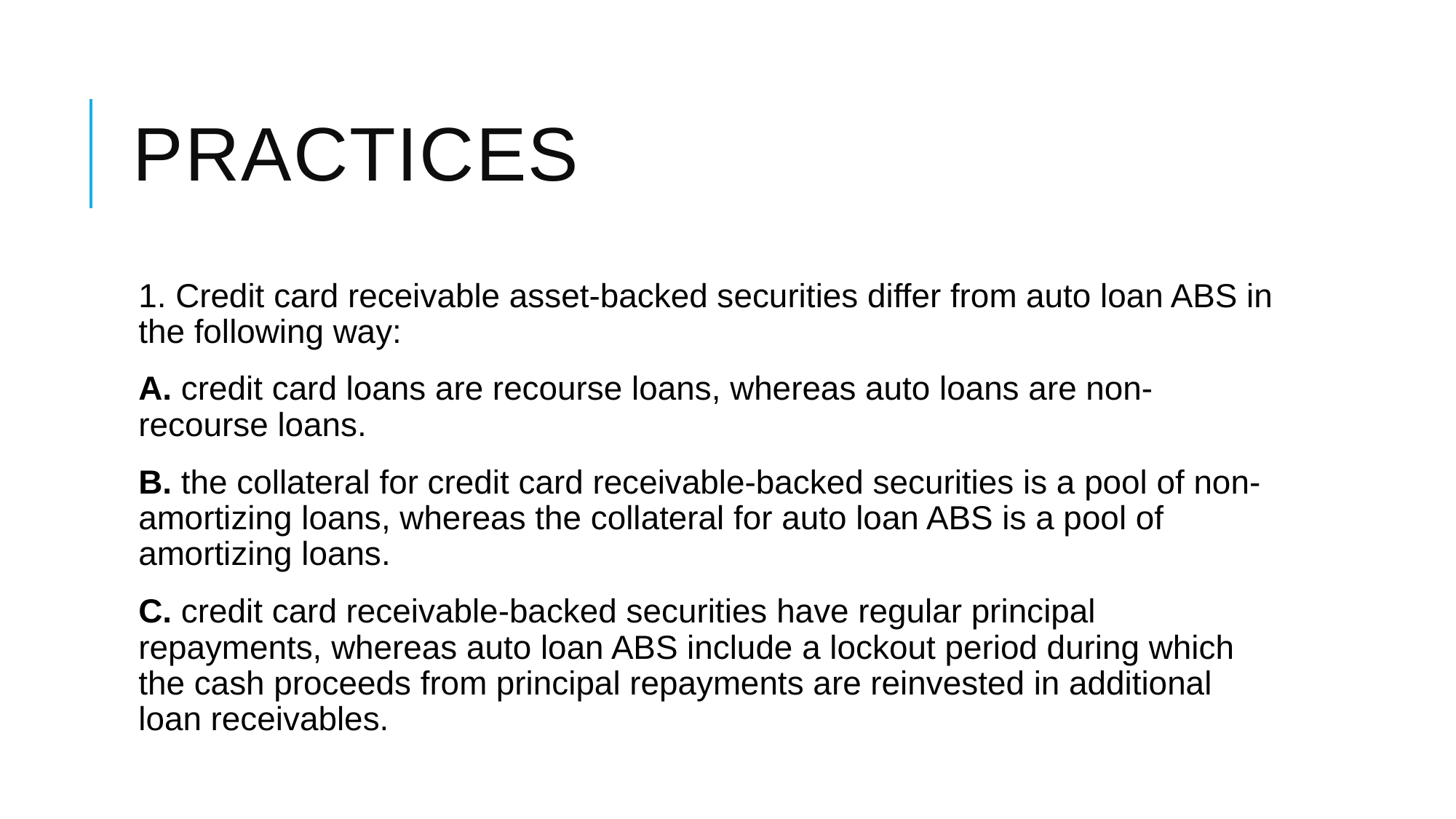

# practices
1. Credit card receivable asset-backed securities differ from auto loan ABS in the following way:
A. credit card loans are recourse loans, whereas auto loans are non-recourse loans.
B. the collateral for credit card receivable-backed securities is a pool of non-amortizing loans, whereas the collateral for auto loan ABS is a pool of amortizing loans.
C. credit card receivable-backed securities have regular principal repayments, whereas auto loan ABS include a lockout period during which the cash proceeds from principal repayments are reinvested in additional loan receivables.